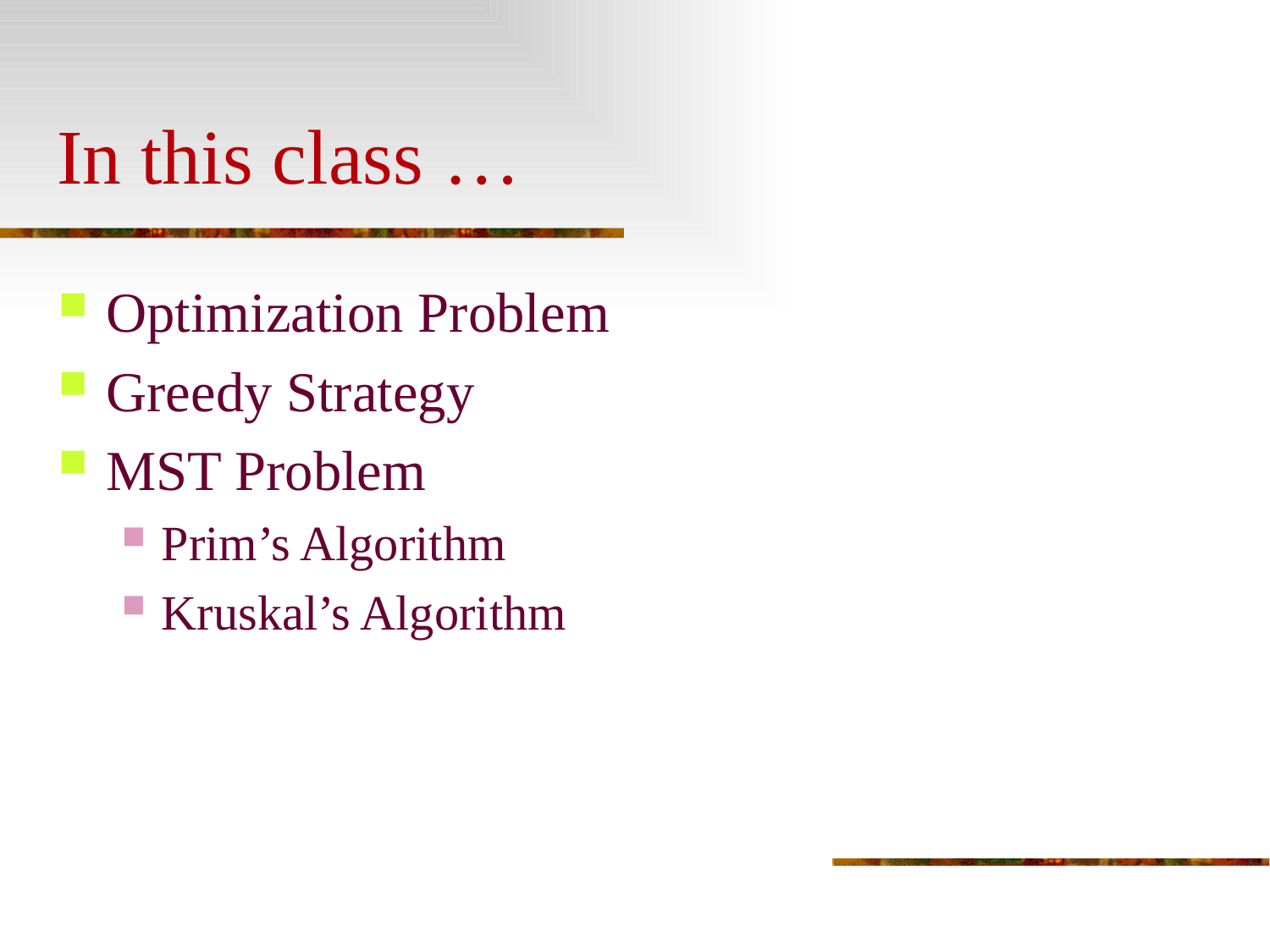

# In this class …
Optimization Problem
Greedy Strategy
MST Problem
Prim’s Algorithm
Kruskal’s Algorithm